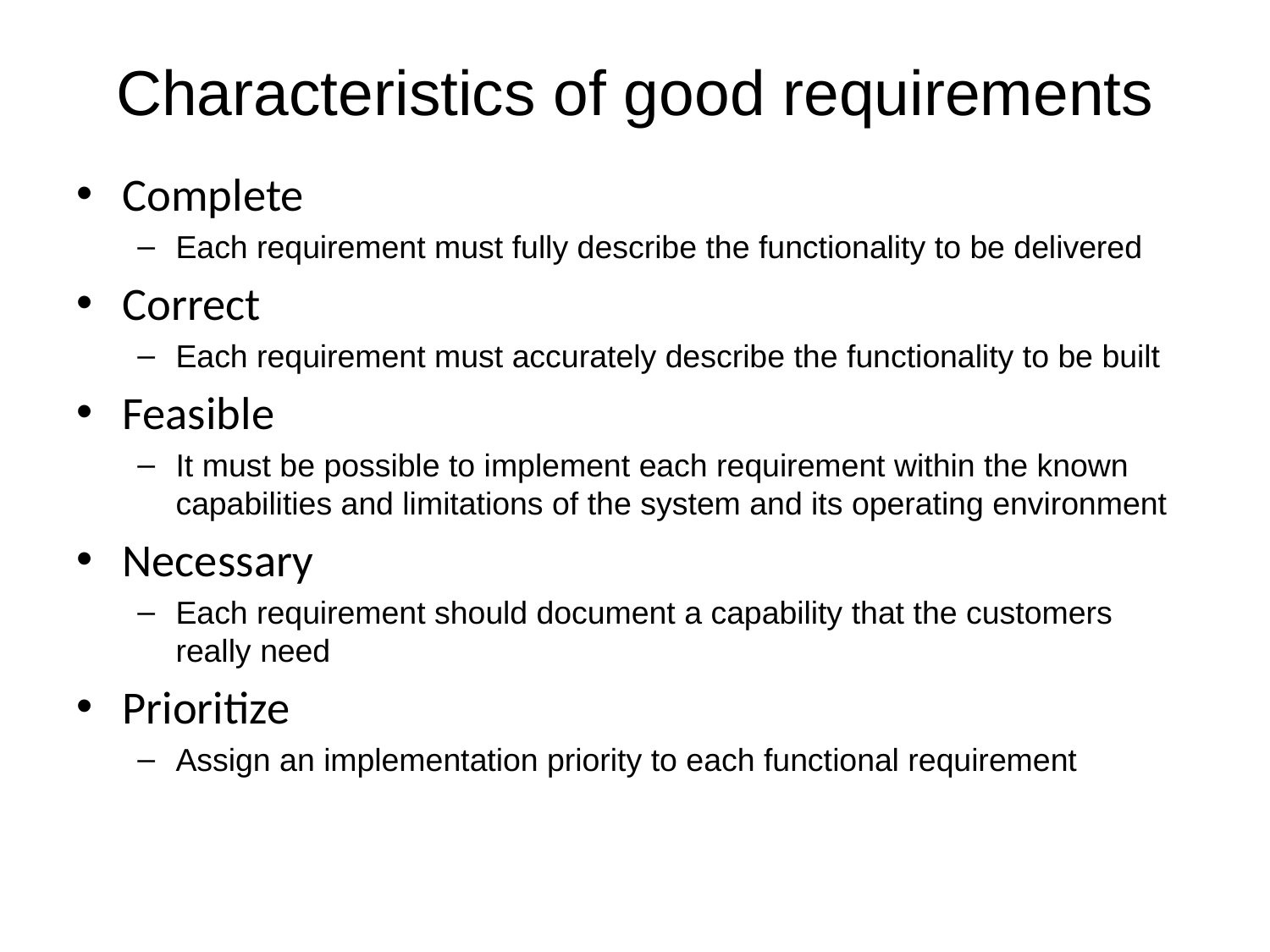

# Characteristics of good requirements
Complete
Each requirement must fully describe the functionality to be delivered
Correct
Each requirement must accurately describe the functionality to be built
Feasible
It must be possible to implement each requirement within the known capabilities and limitations of the system and its operating environment
Necessary
Each requirement should document a capability that the customers really need
Prioritize
Assign an implementation priority to each functional requirement